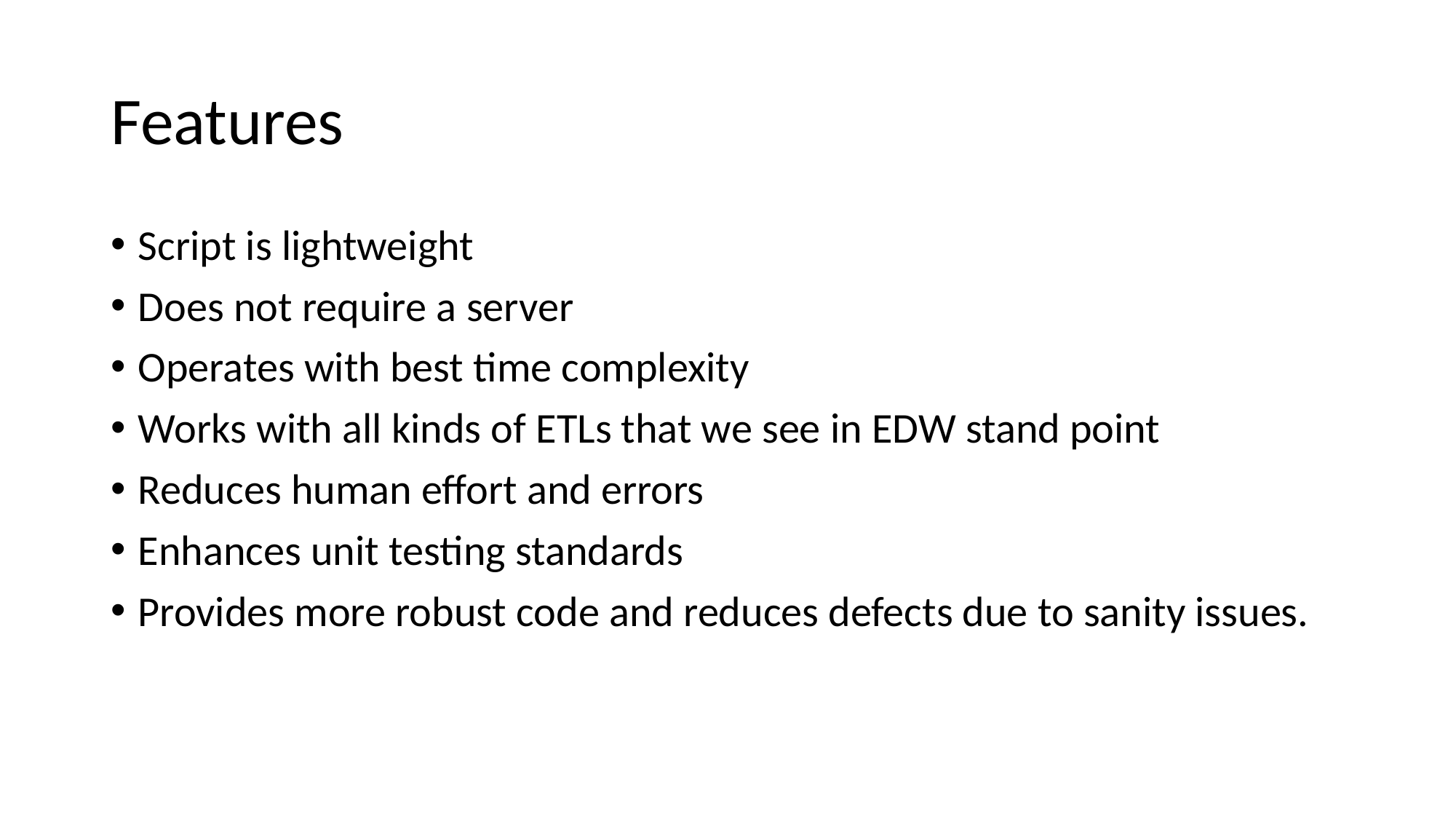

# Features
Script is lightweight
Does not require a server
Operates with best time complexity
Works with all kinds of ETLs that we see in EDW stand point
Reduces human effort and errors
Enhances unit testing standards
Provides more robust code and reduces defects due to sanity issues.